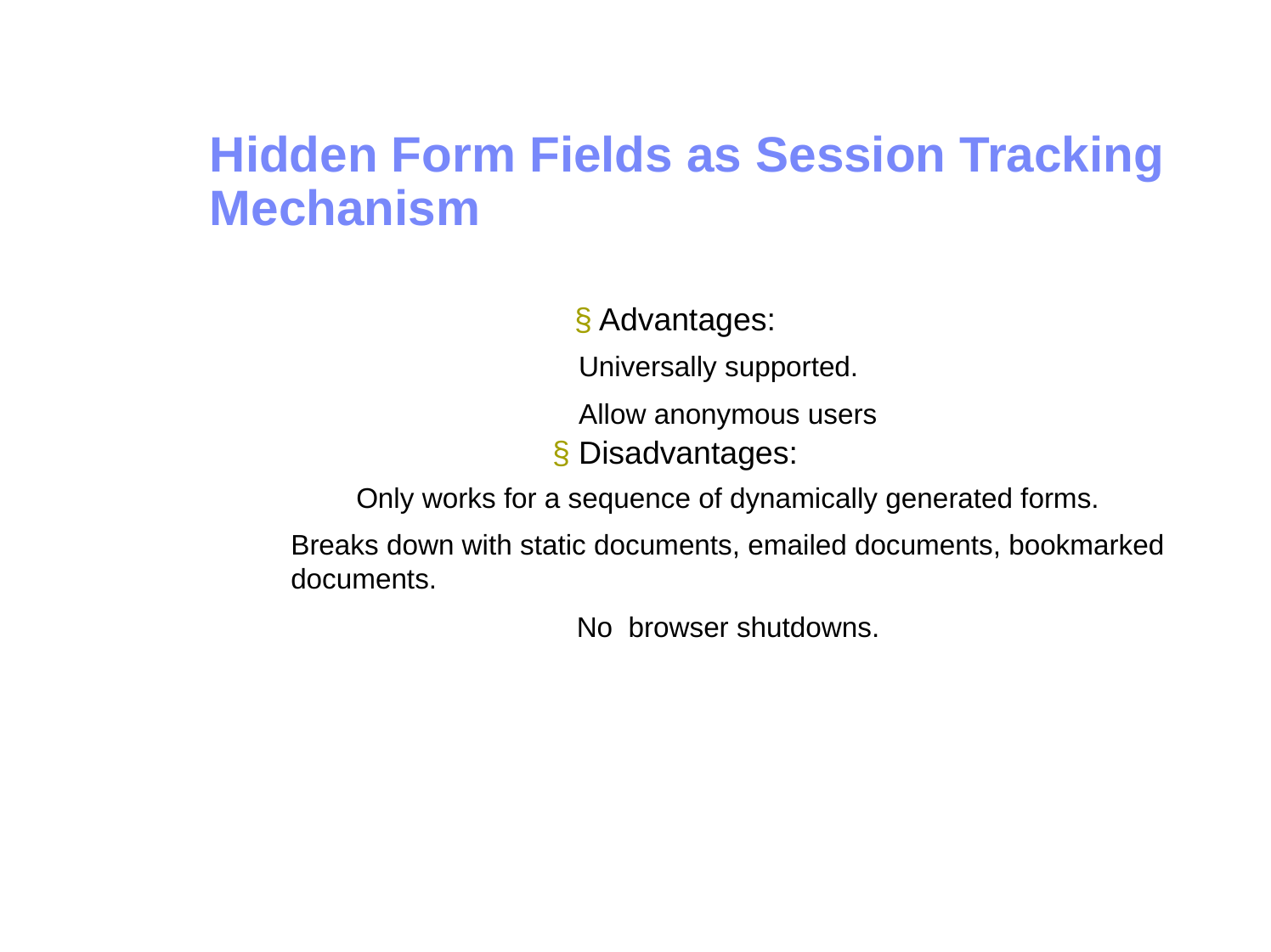

Antrix Consultancy Services

Hidden Form Fields as Session Tracking
Mechanism

§ Advantages:

Universally supported.
Allow anonymous users

§ Disadvantages:

Only works for a sequence of dynamically generated forms.

Breaks down with static documents, emailed documents, bookmarked
documents.

No  browser shutdowns.

Madhusudhanan.P.K.